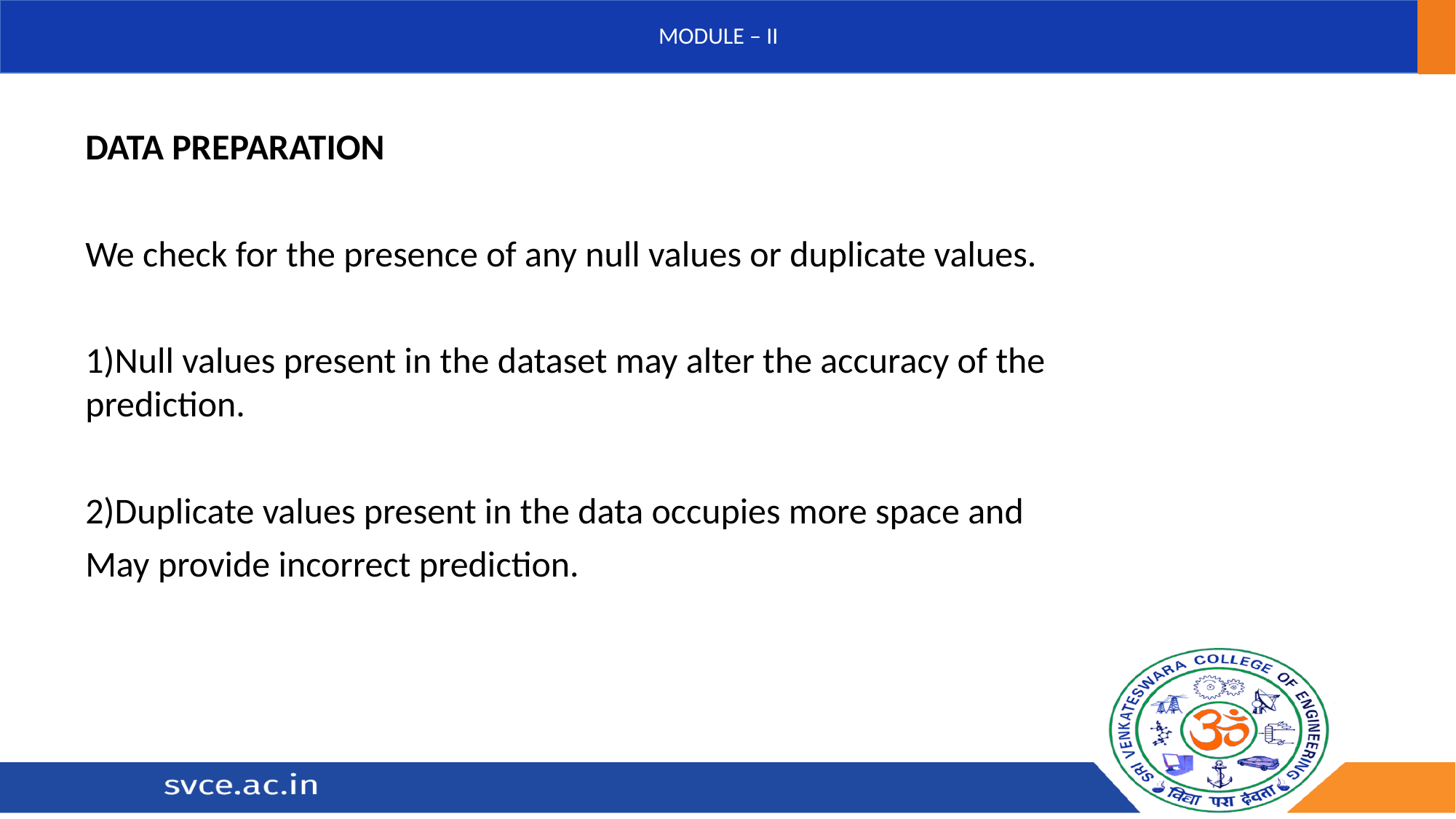

# MODULE – II
DATA PREPARATION

We check for the presence of any null values or duplicate values.

1)Null values present in the dataset may alter the accuracy of the   prediction.

2)Duplicate values present in the data occupies more space and
May provide incorrect prediction.